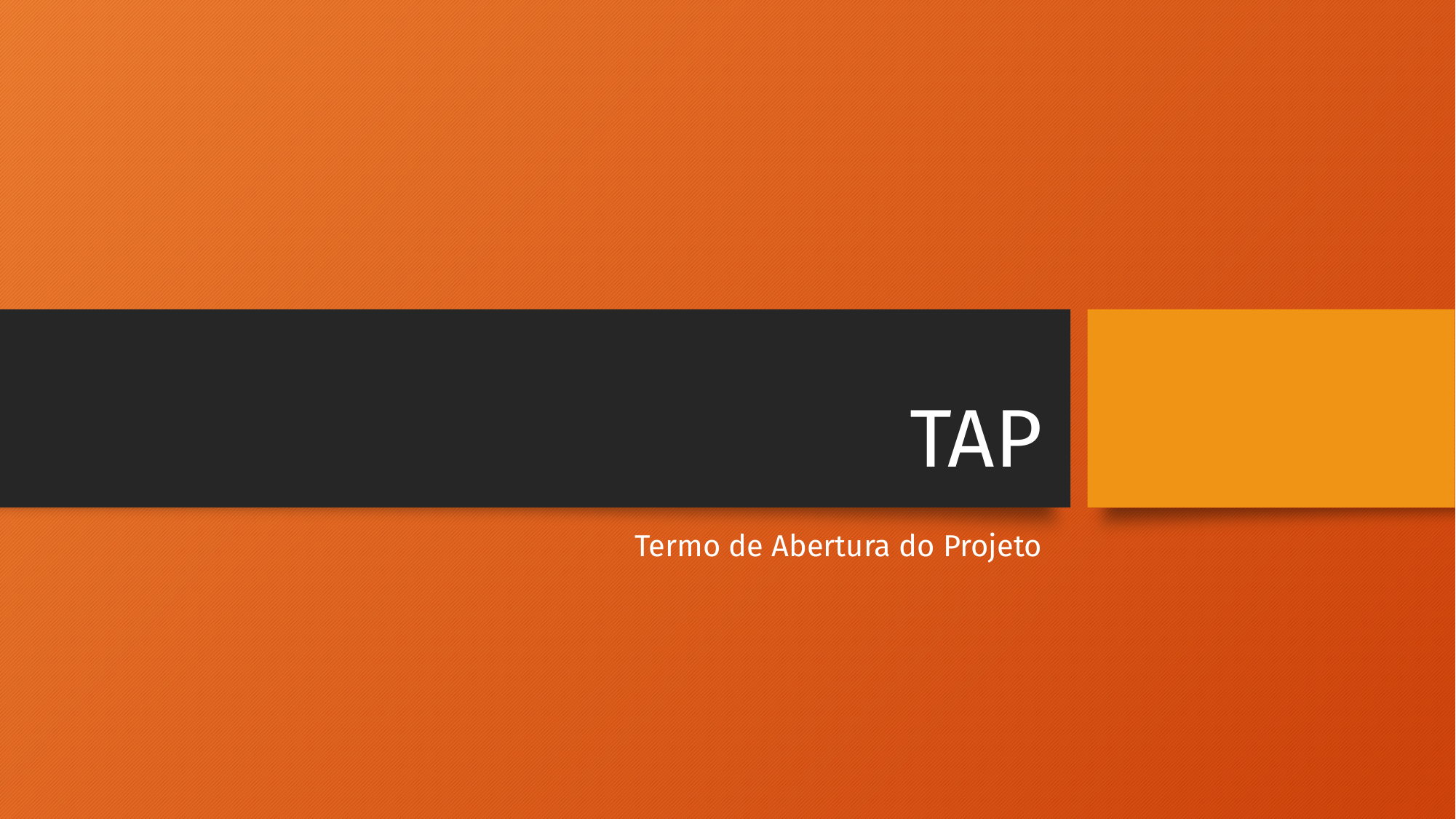

# TAP
Termo de Abertura do Projeto